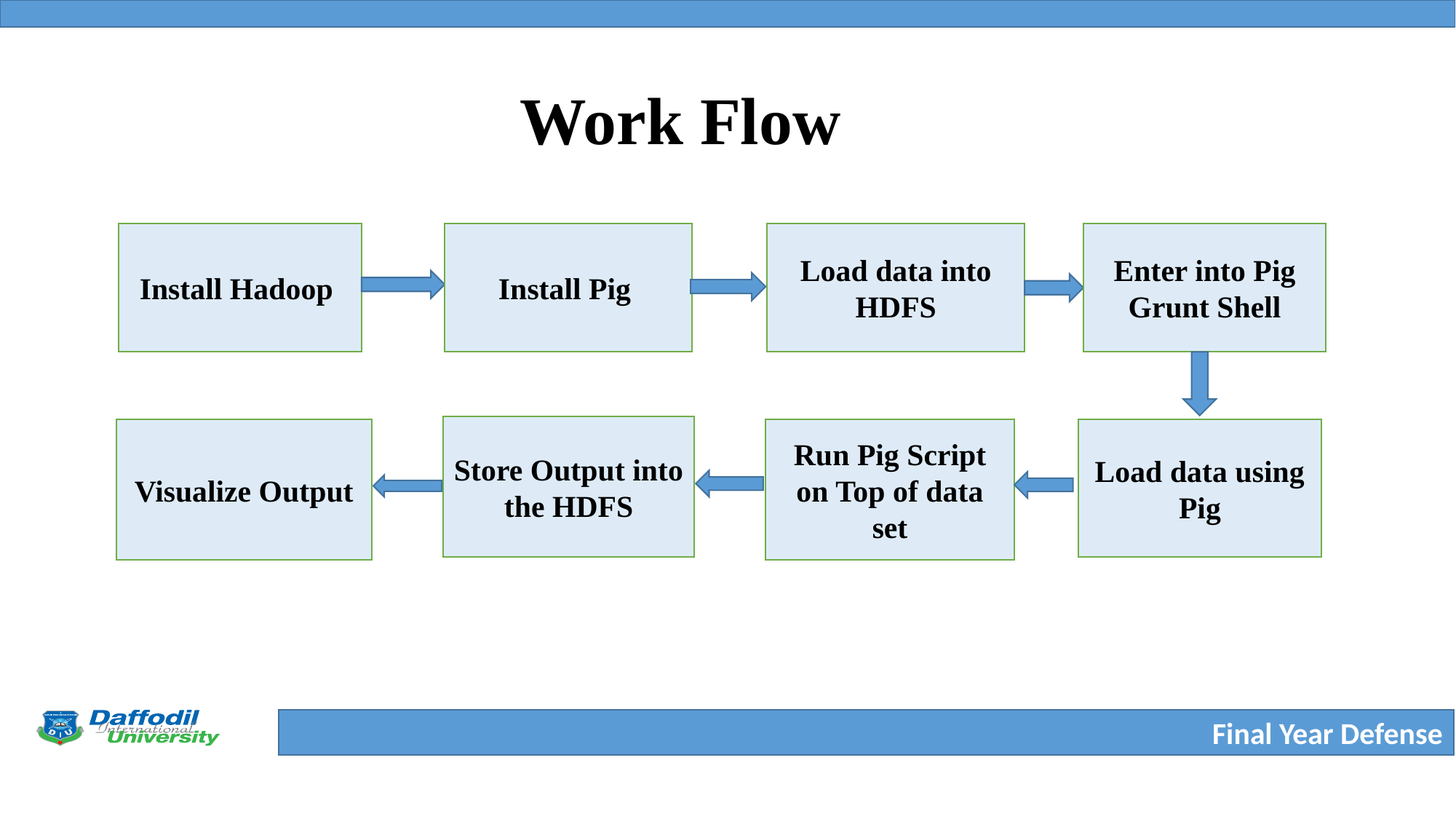

# Work Flow

Install Pig
Load data into HDFS
Enter into Pig Grunt Shell
Install Hadoop

Store Output into the HDFS
Visualize Output
Run Pig Script on Top of data set
Load data using Pig